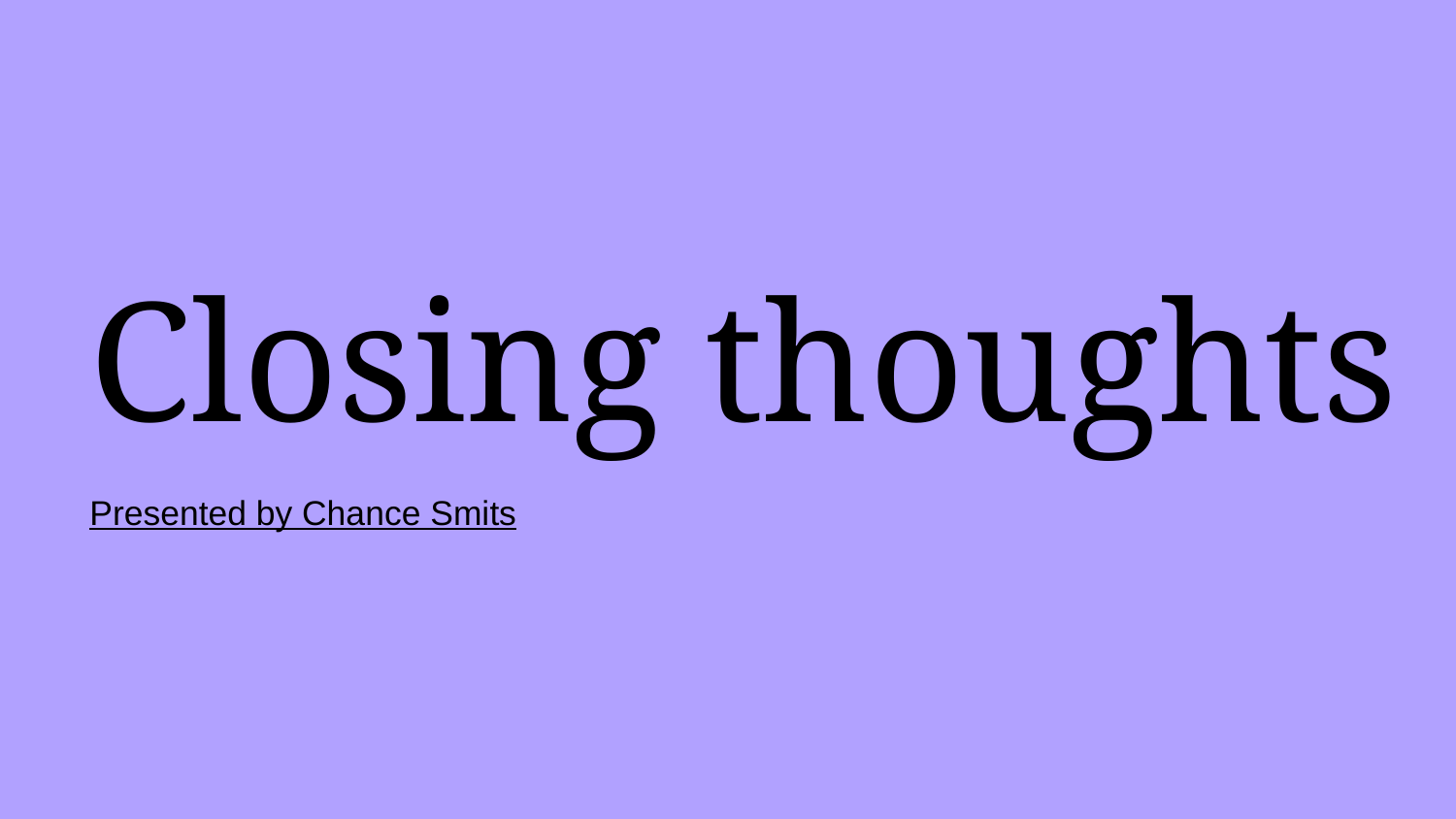

# Closing thoughts
Presented by Chance Smits